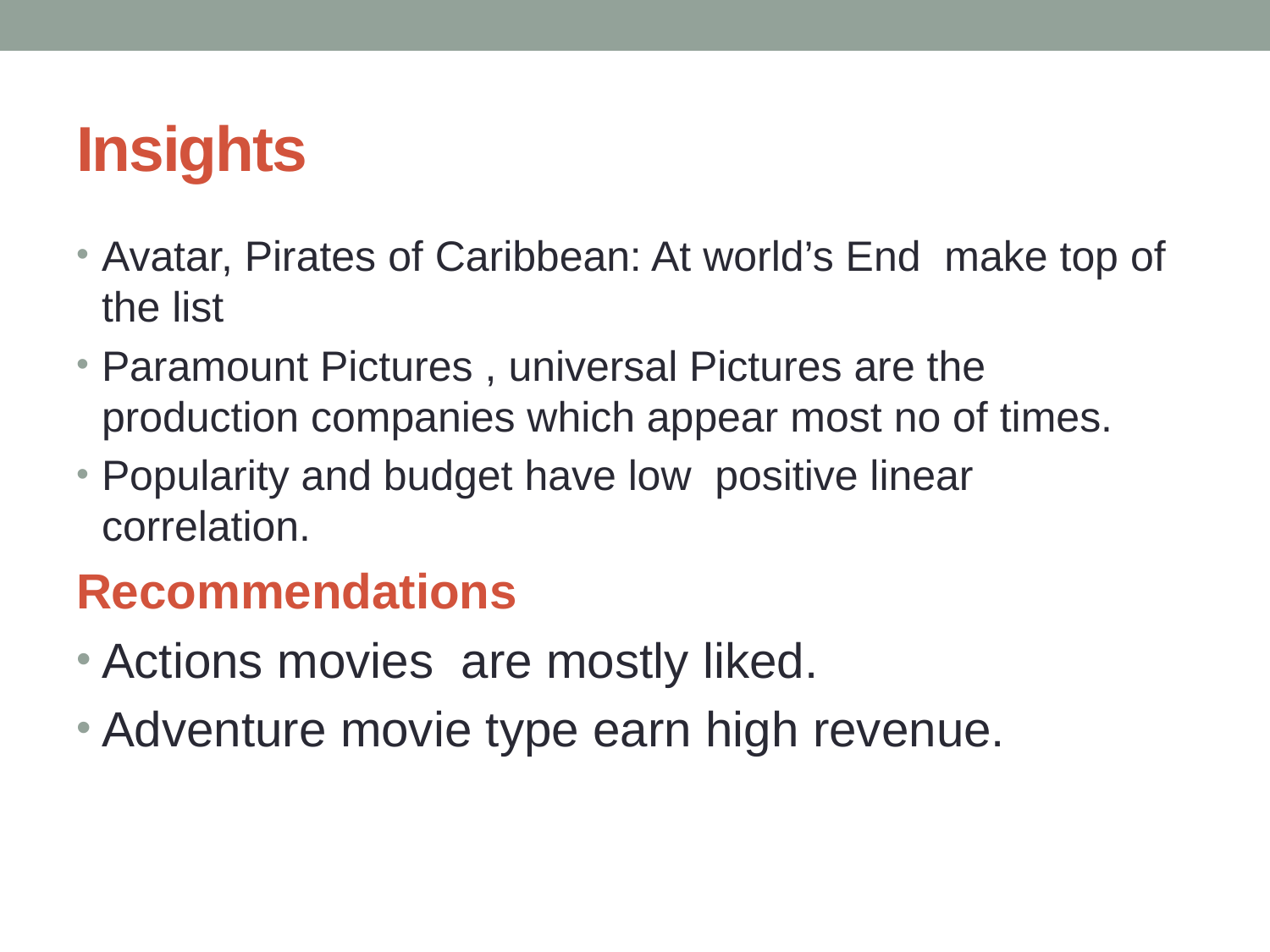

# Insights
Avatar, Pirates of Caribbean: At world’s End  make top of the list
Paramount Pictures , universal Pictures are the production companies which appear most no of times.
Popularity and budget have low  positive linear correlation.
Recommendations
Actions movies  are mostly liked.
Adventure movie type earn high revenue.